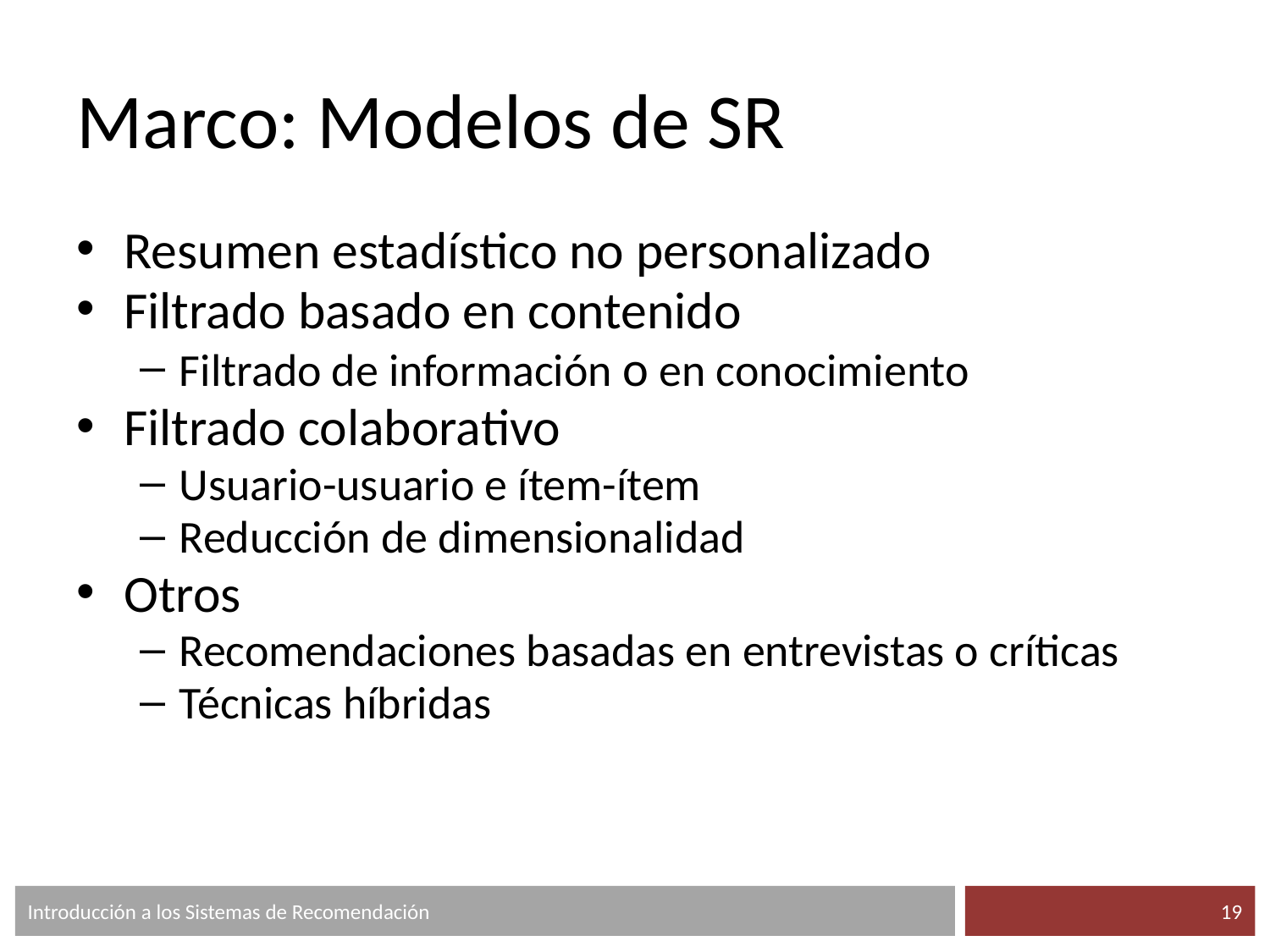

# Marco: Modelos de SR
Resumen estadístico no personalizado
Filtrado basado en contenido
Filtrado de información o en conocimiento
Filtrado colaborativo
Usuario-usuario e ítem-ítem
Reducción de dimensionalidad
Otros
Recomendaciones basadas en entrevistas o críticas
Técnicas híbridas
Introducción a los Sistemas de Recomendación
19